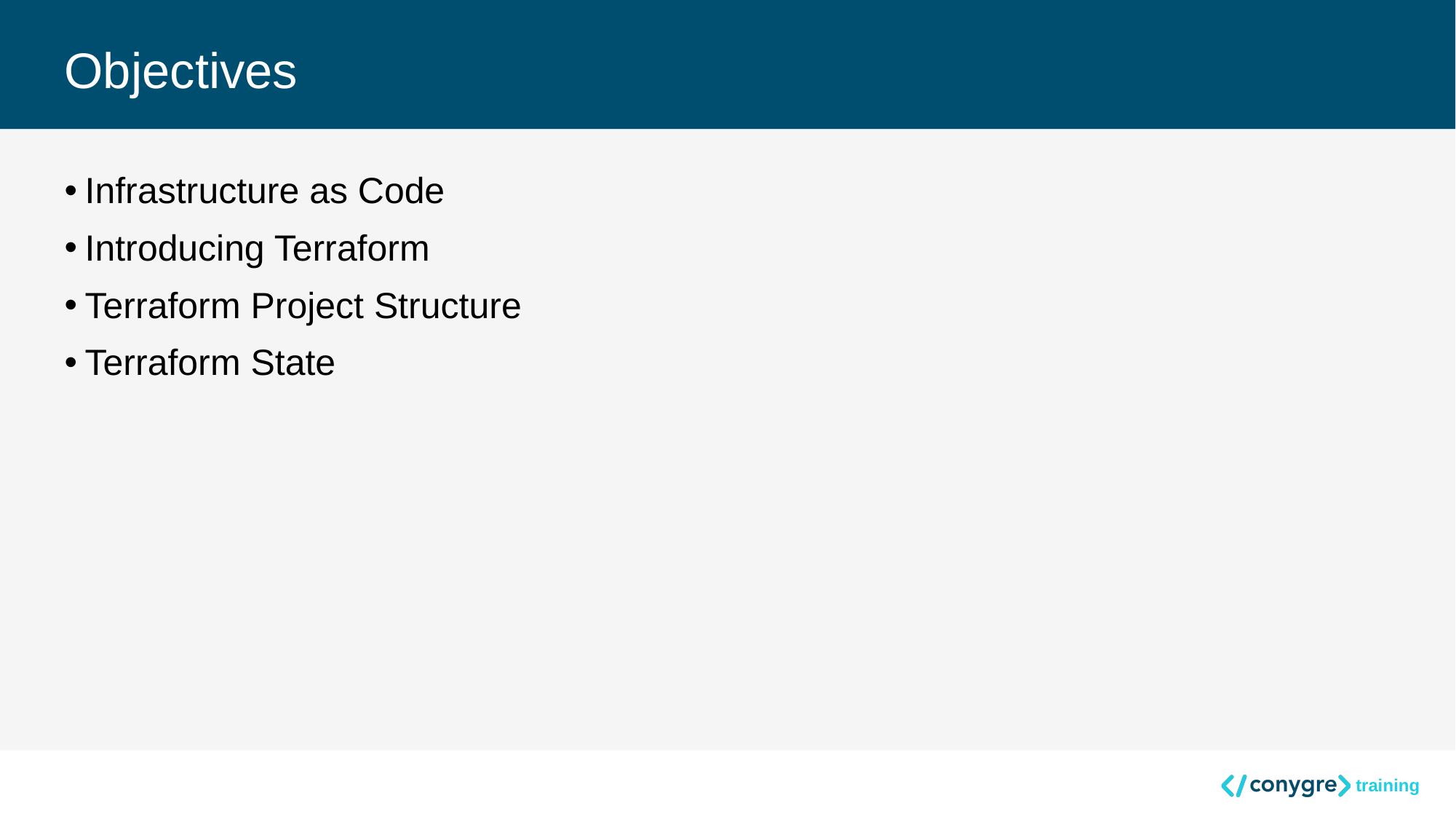

# Objectives
Infrastructure as Code
Introducing Terraform
Terraform Project Structure
Terraform State